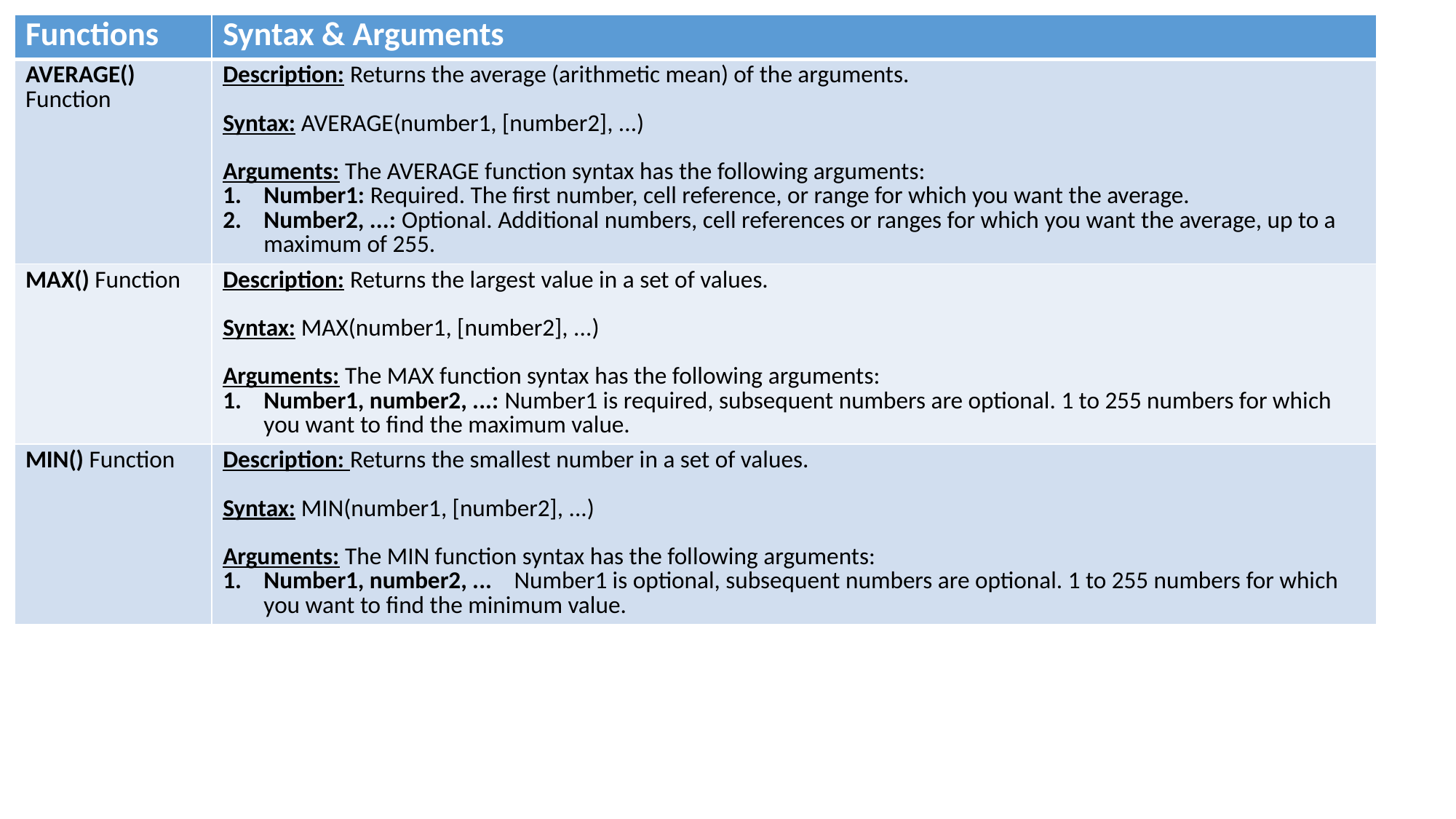

| Functions | Syntax & Arguments |
| --- | --- |
| AVERAGE() Function | Description: Returns the average (arithmetic mean) of the arguments. Syntax: AVERAGE(number1, [number2], ...) Arguments: The AVERAGE function syntax has the following arguments: Number1: Required. The first number, cell reference, or range for which you want the average. Number2, ...: Optional. Additional numbers, cell references or ranges for which you want the average, up to a maximum of 255. |
| MAX() Function | Description: Returns the largest value in a set of values. Syntax: MAX(number1, [number2], ...) Arguments: The MAX function syntax has the following arguments: Number1, number2, ...: Number1 is required, subsequent numbers are optional. 1 to 255 numbers for which you want to find the maximum value. |
| MIN() Function | Description: Returns the smallest number in a set of values. Syntax: MIN(number1, [number2], ...) Arguments: The MIN function syntax has the following arguments: Number1, number2, ...    Number1 is optional, subsequent numbers are optional. 1 to 255 numbers for which you want to find the minimum value. |